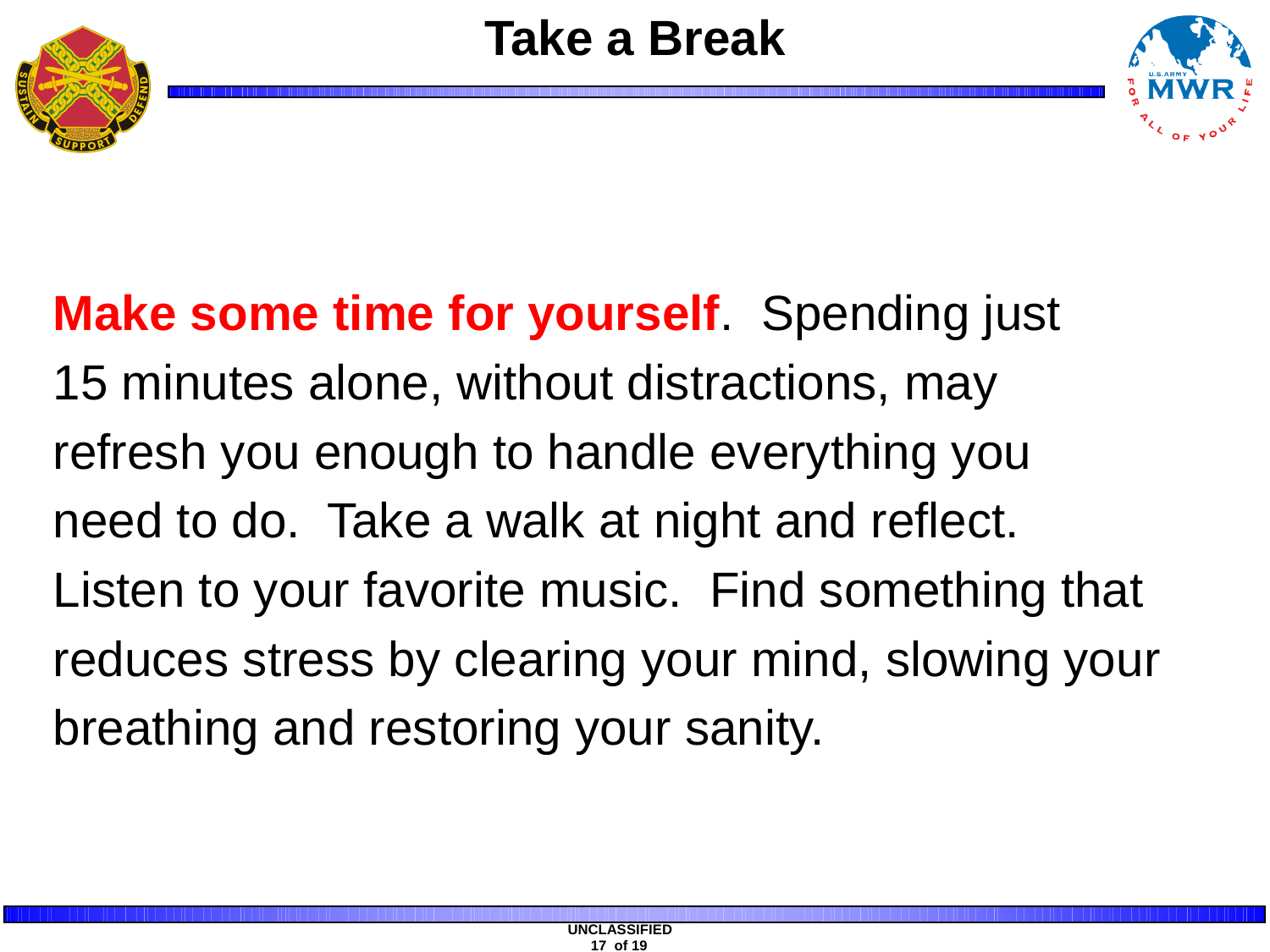

# Take a Break
Make some time for yourself.  Spending just
15 minutes alone, without distractions, may
refresh you enough to handle everything you
need to do.  Take a walk at night and reflect.
Listen to your favorite music.  Find something that
reduces stress by clearing your mind, slowing your
breathing and restoring your sanity.